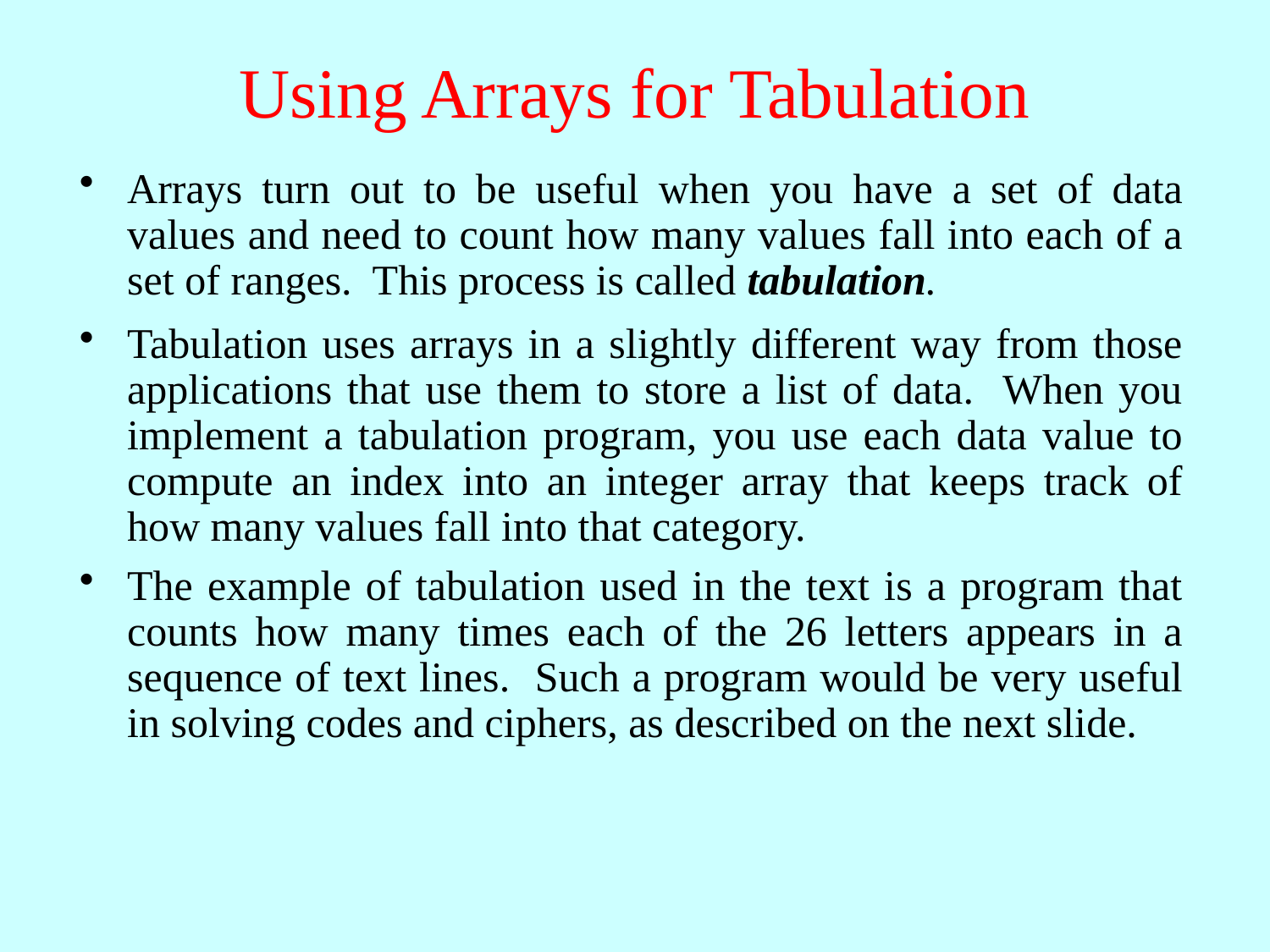

# Using Arrays for Tabulation
Arrays turn out to be useful when you have a set of data values and need to count how many values fall into each of a set of ranges.  This process is called tabulation.
Tabulation uses arrays in a slightly different way from those applications that use them to store a list of data.  When you implement a tabulation program, you use each data value to compute an index into an integer array that keeps track of how many values fall into that category.

The example of tabulation used in the text is a program that counts how many times each of the 26 letters appears in a sequence of text lines.  Such a program would be very useful in solving codes and ciphers, as described on the next slide.